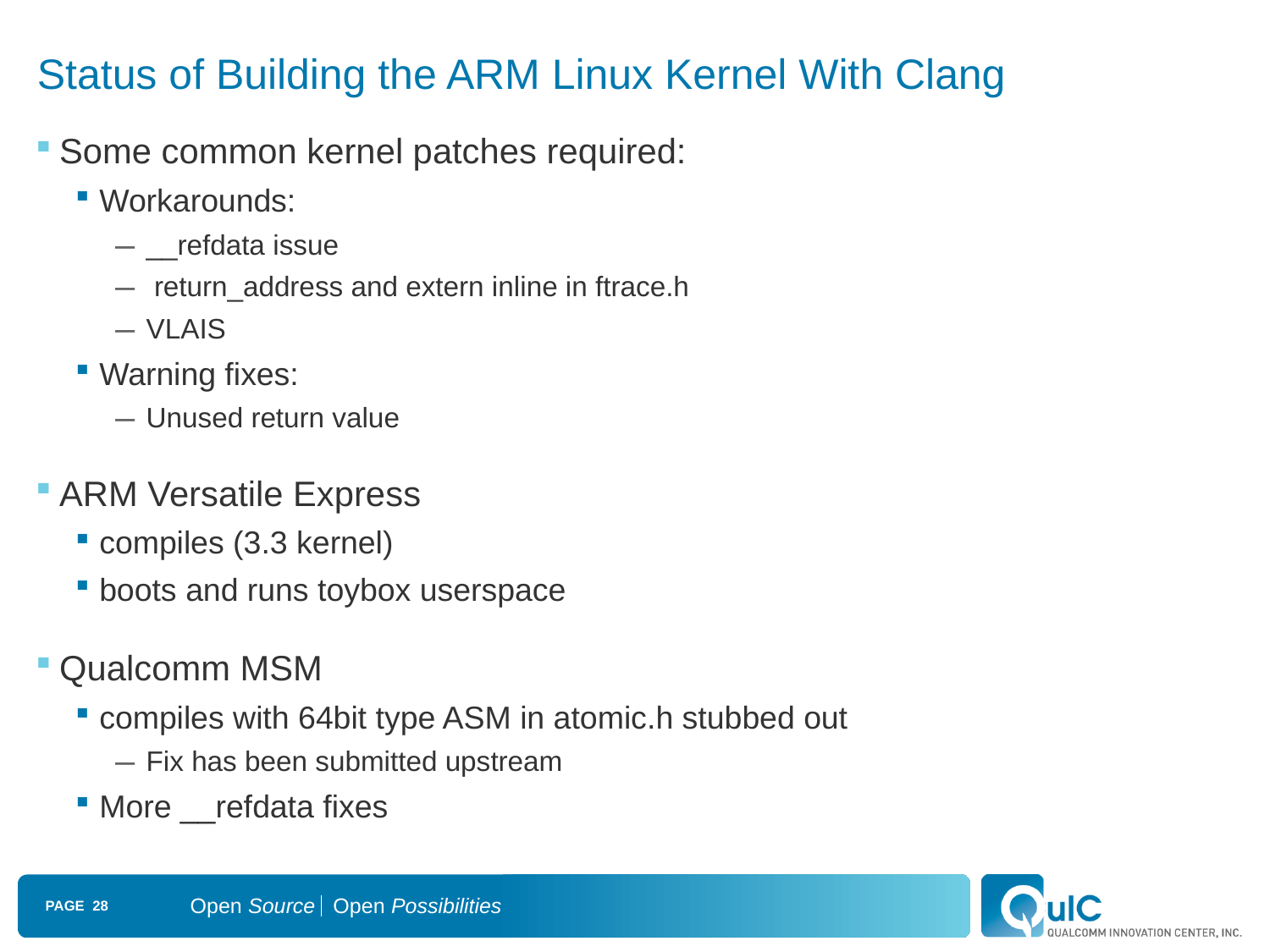

# Status of Building the ARM Linux Kernel With Clang
Some common kernel patches required:
Workarounds:
__refdata issue
 return_address and extern inline in ftrace.h
VLAIS
Warning fixes:
Unused return value

ARM Versatile Express
compiles (3.3 kernel)
boots and runs toybox userspace

Qualcomm MSM
compiles with 64bit type ASM in atomic.h stubbed out
Fix has been submitted upstream
More __refdata fixes